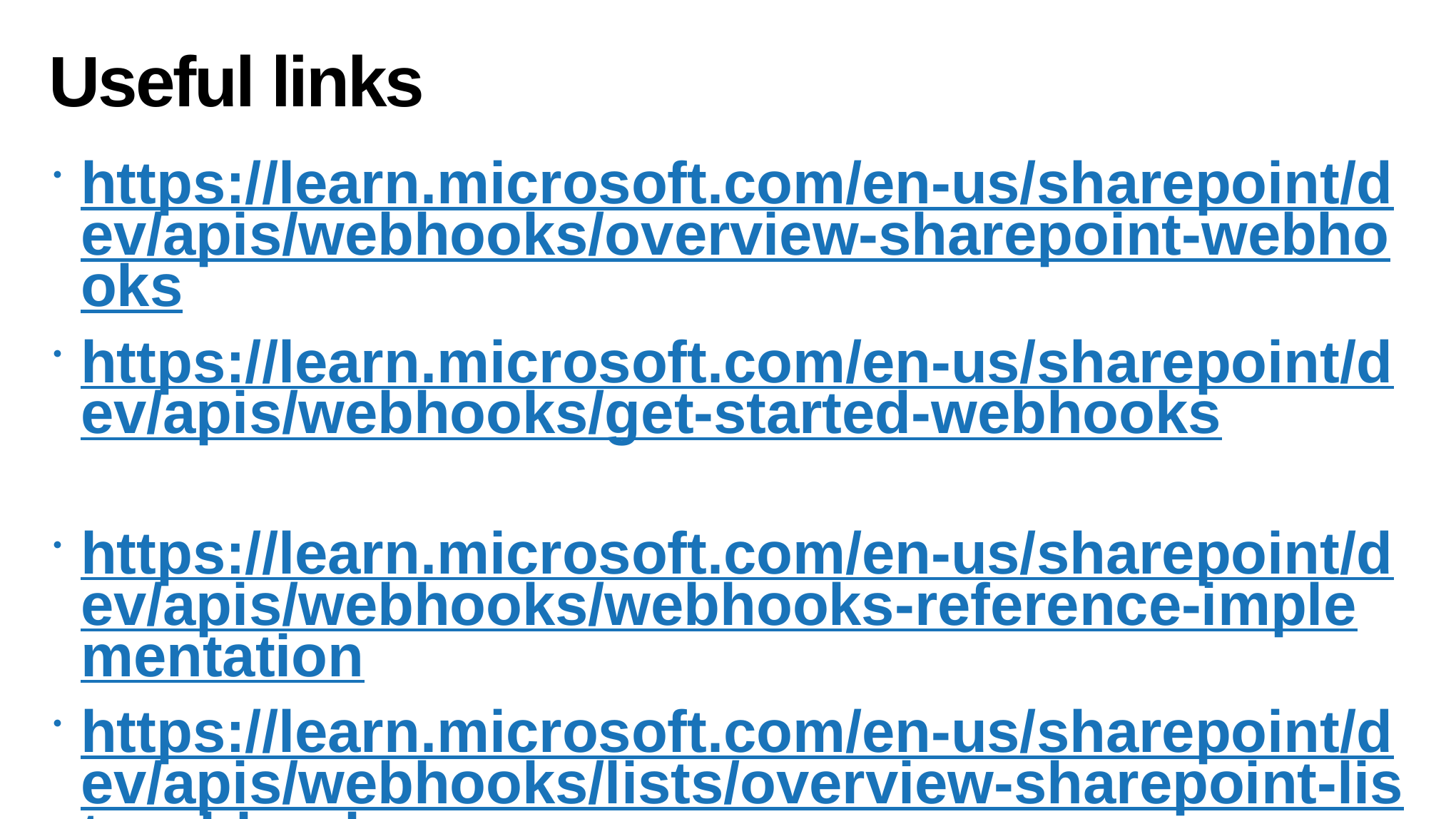

# Useful links
https://learn.microsoft.com/en-us/sharepoint/dev/apis/webhooks/overview-sharepoint-webhooks
https://learn.microsoft.com/en-us/sharepoint/dev/apis/webhooks/get-started-webhooks
https://learn.microsoft.com/en-us/sharepoint/dev/apis/webhooks/webhooks-reference-implementation
https://learn.microsoft.com/en-us/sharepoint/dev/apis/webhooks/lists/overview-sharepoint-list-webhooks
https://learn.microsoft.com/en-us/graph/webhooks